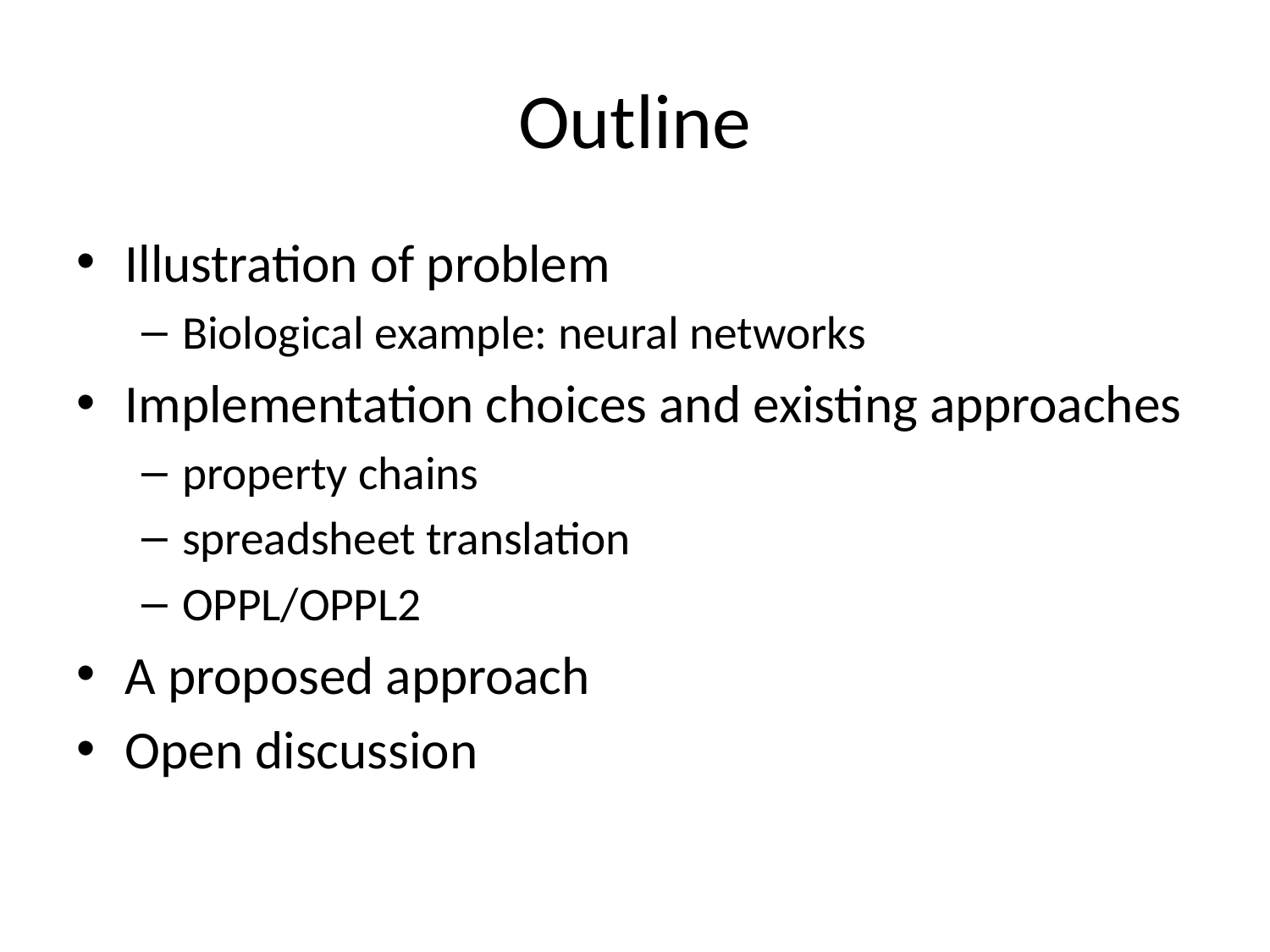

# Outline
Illustration of problem
Biological example: neural networks
Implementation choices and existing approaches
property chains
spreadsheet translation
OPPL/OPPL2
A proposed approach
Open discussion